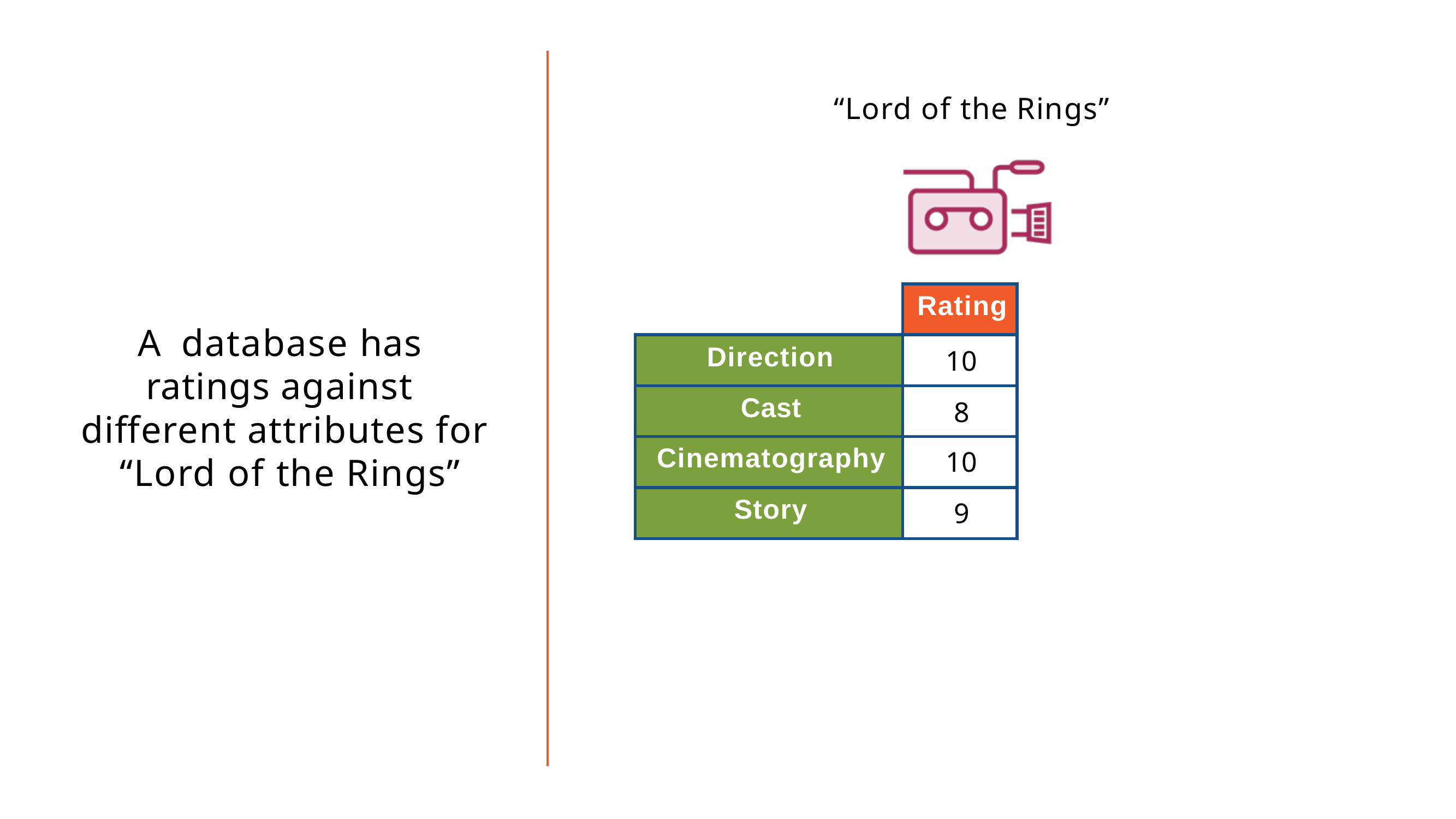

# “Lord of the Rings”

|  | Rating |
| --- | --- |
| Direction | 10 |
| Cast | 8 |
| Cinematography | 10 |
| Story | 9 |
A database has  ratings against  different attributes for  “Lord of the Rings”